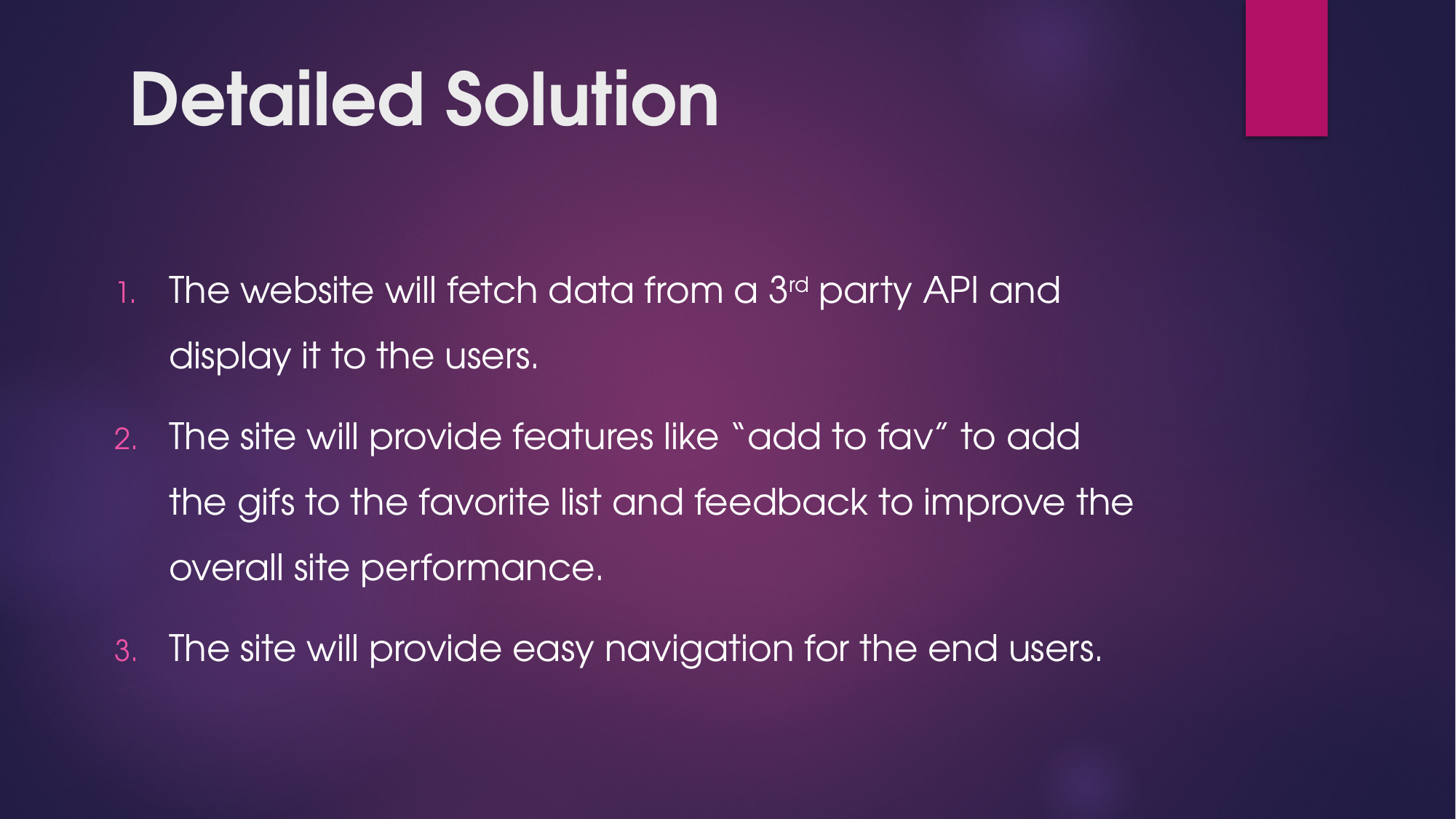

# Detailed Solution
The website will fetch data from a 3rd party API and display it to the users.
The site will provide features like “add to fav” to add the gifs to the favorite list and feedback to improve the overall site performance.
The site will provide easy navigation for the end users.